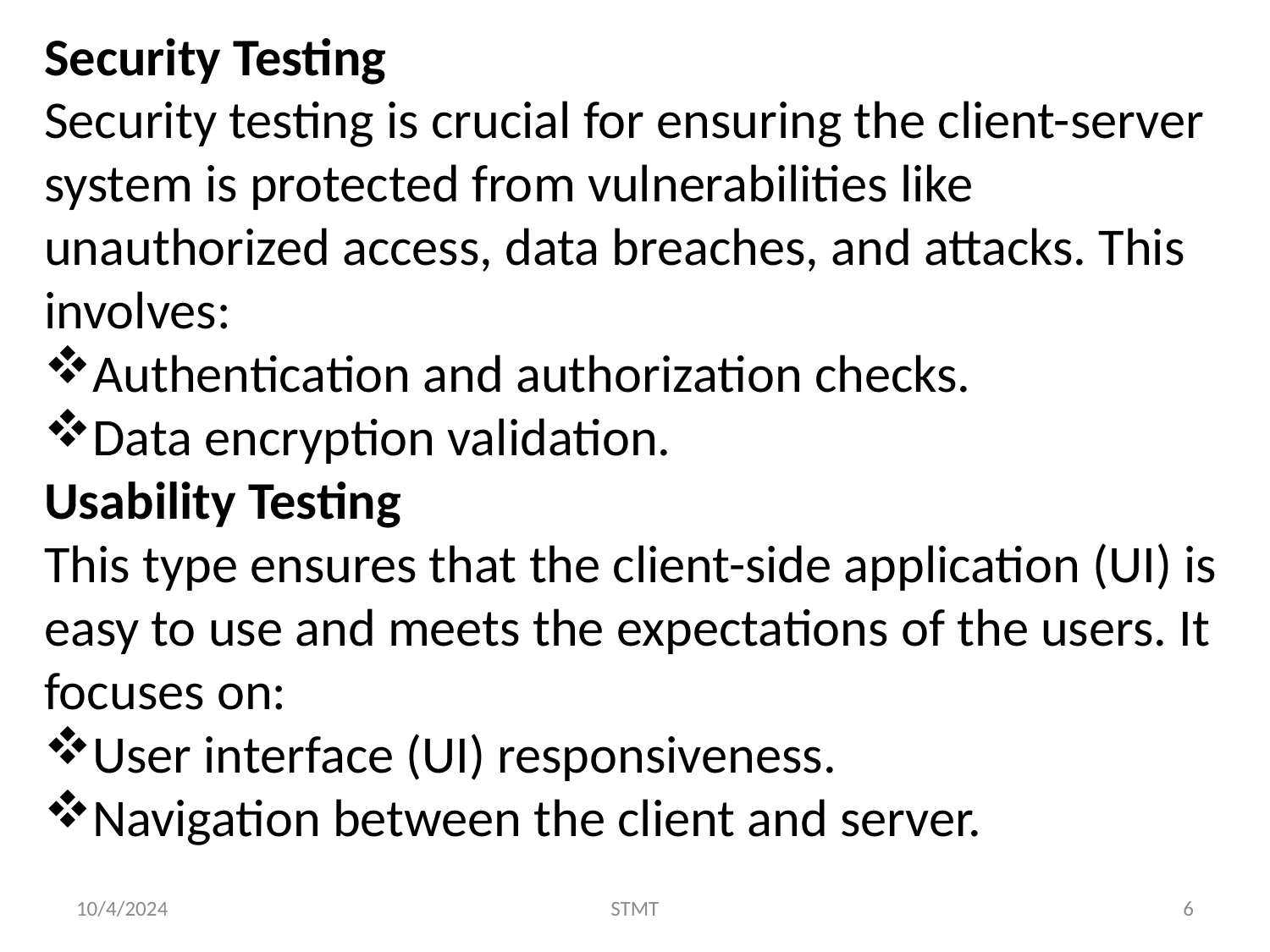

Security Testing
Security testing is crucial for ensuring the client-server system is protected from vulnerabilities like unauthorized access, data breaches, and attacks. This involves:
Authentication and authorization checks.
Data encryption validation.
Usability Testing
This type ensures that the client-side application (UI) is easy to use and meets the expectations of the users. It focuses on:
User interface (UI) responsiveness.
Navigation between the client and server.

10/4/2024
STMT
6